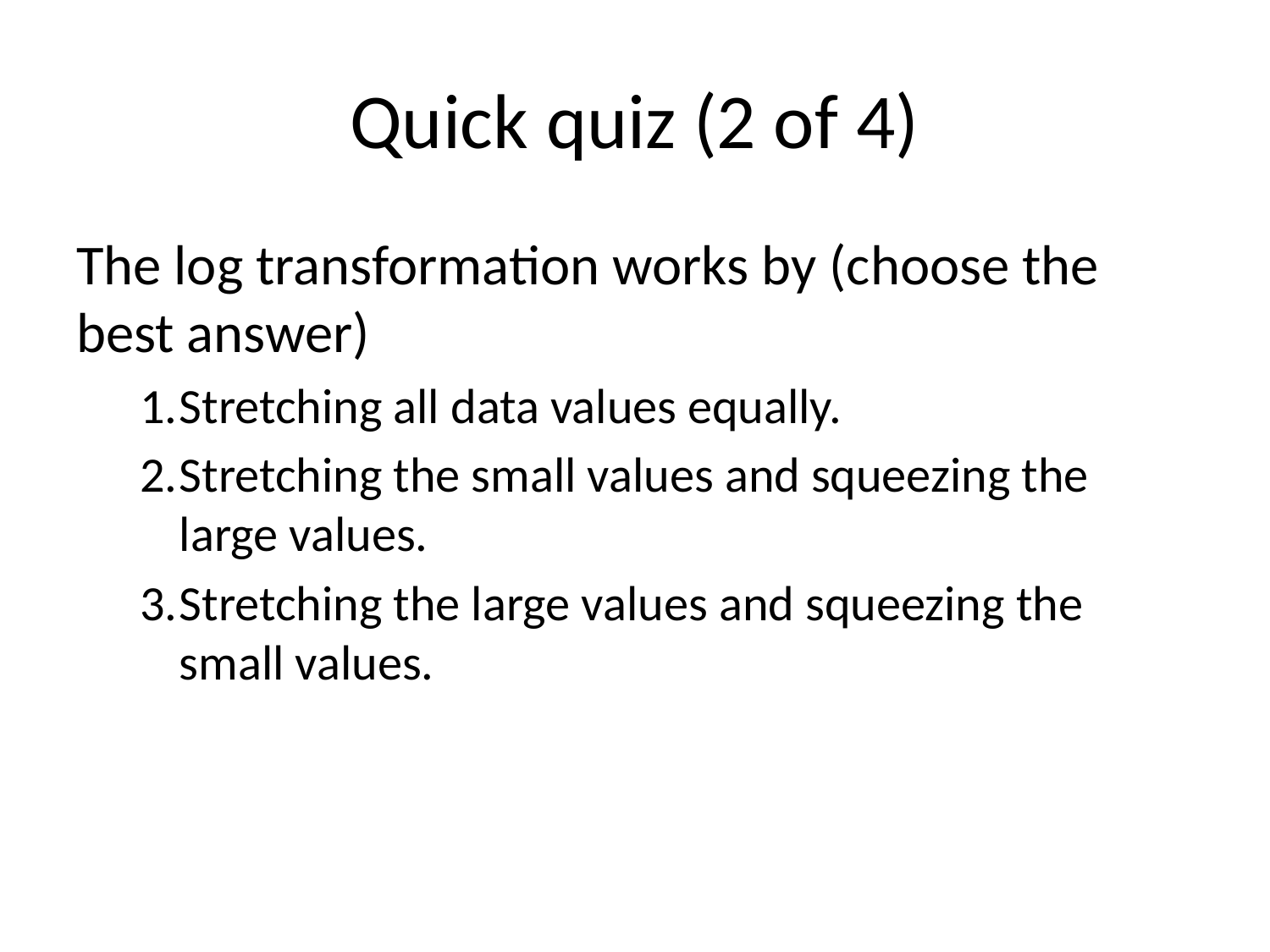

# Quick quiz (2 of 4)
The log transformation works by (choose the best answer)
Stretching all data values equally.
Stretching the small values and squeezing the large values.
Stretching the large values and squeezing the small values.